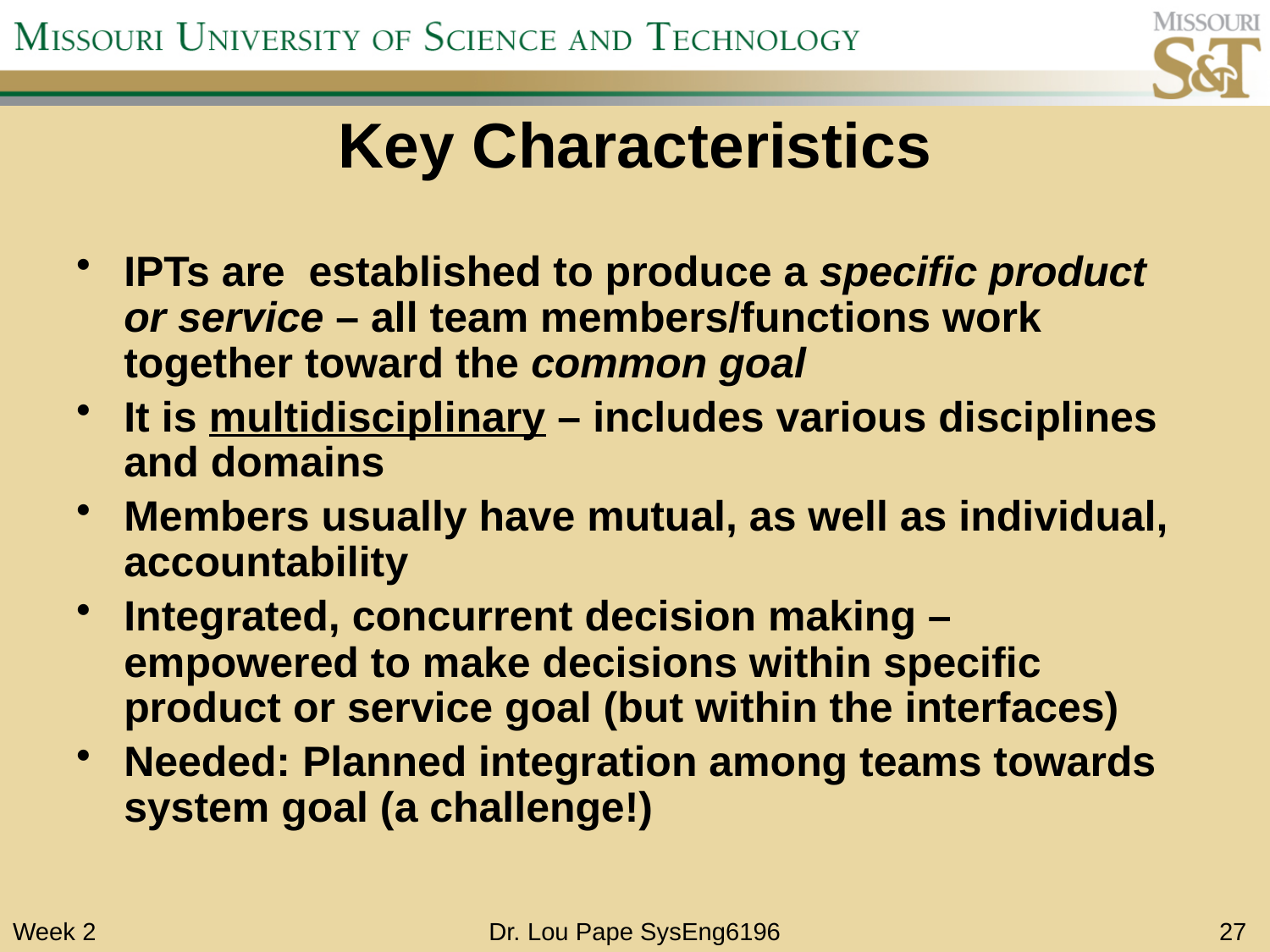

# Key Characteristics
IPTs are  established to produce a specific product or service – all team members/functions work together toward the common goal
It is multidisciplinary – includes various disciplines and domains
Members usually have mutual, as well as individual, accountability
Integrated, concurrent decision making – empowered to make decisions within specific product or service goal (but within the interfaces)
Needed: Planned integration among teams towards system goal (a challenge!)
Week 2
Dr. Lou Pape SysEng6196
27